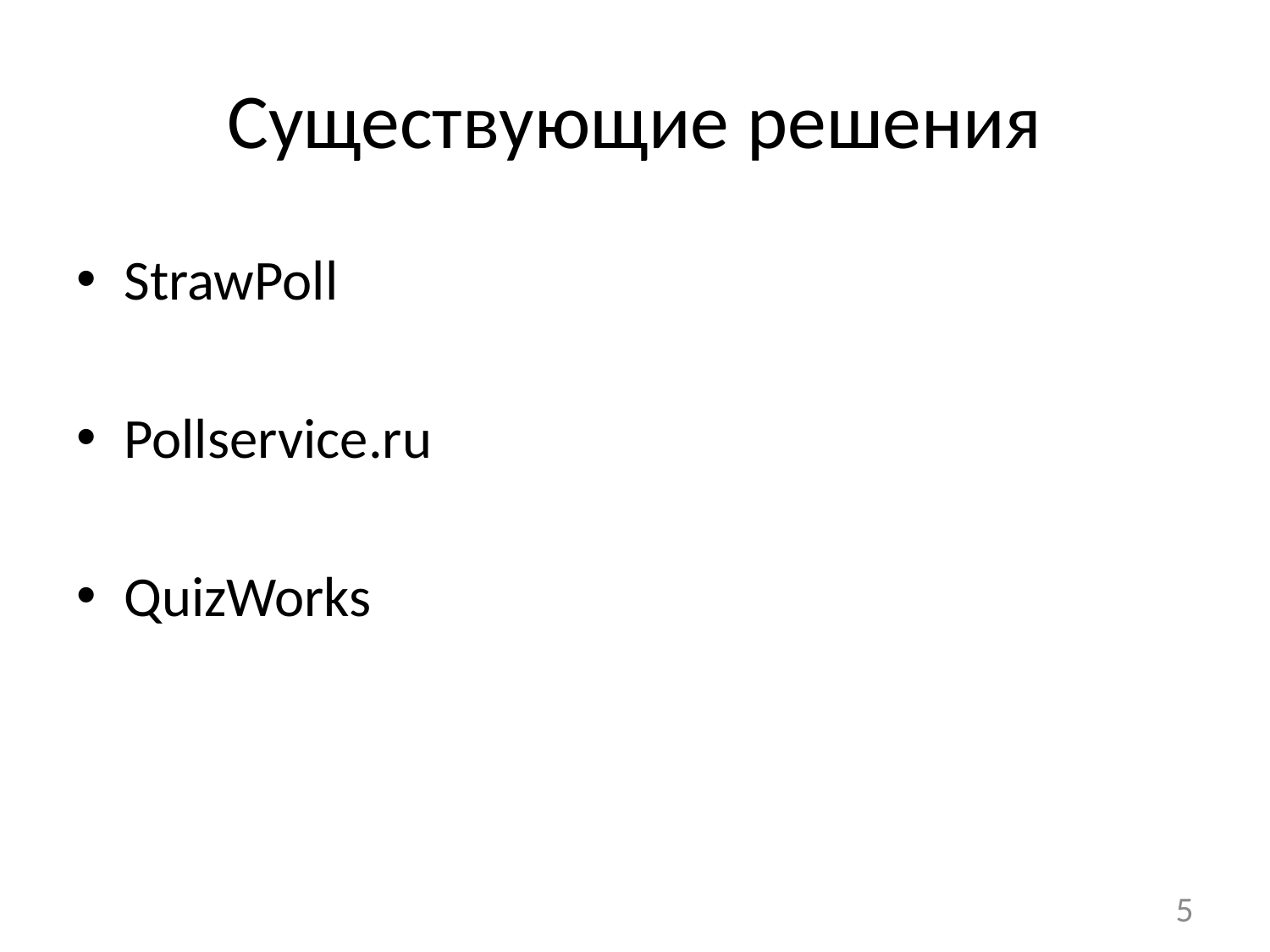

# Существующие решения
StrawPoll

Pollservice.ru

QuizWorks
5